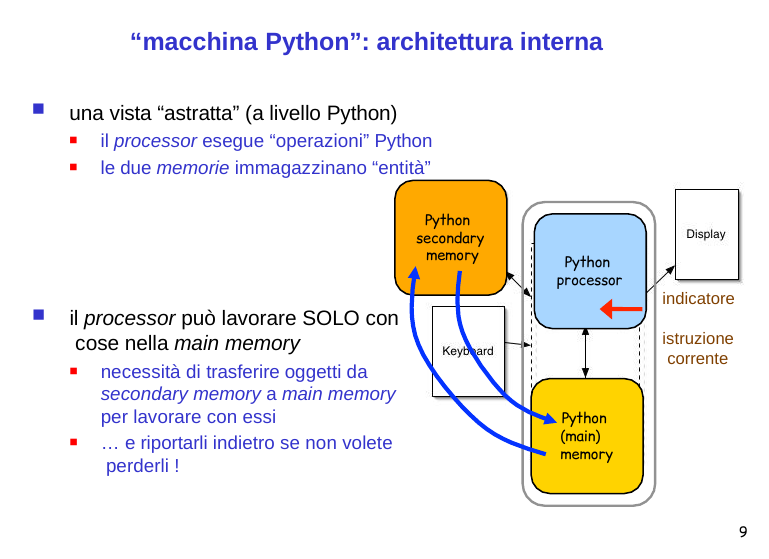

# “macchina Python”: architettura interna
una vista “astratta” (a livello Python)
il processor esegue “operazioni” Python
le due memorie immagazzinano “entità”

Python  secondary  memory

Python  processor

indicatore  istruzione  corrente

il processor può lavorare SOLO con  cose nella main memory
necessità di trasferire oggetti da  secondary memory a main memory  per lavorare con essi
… e riportarli indietro se non volete  perderli !

Python  (main)  memory

9